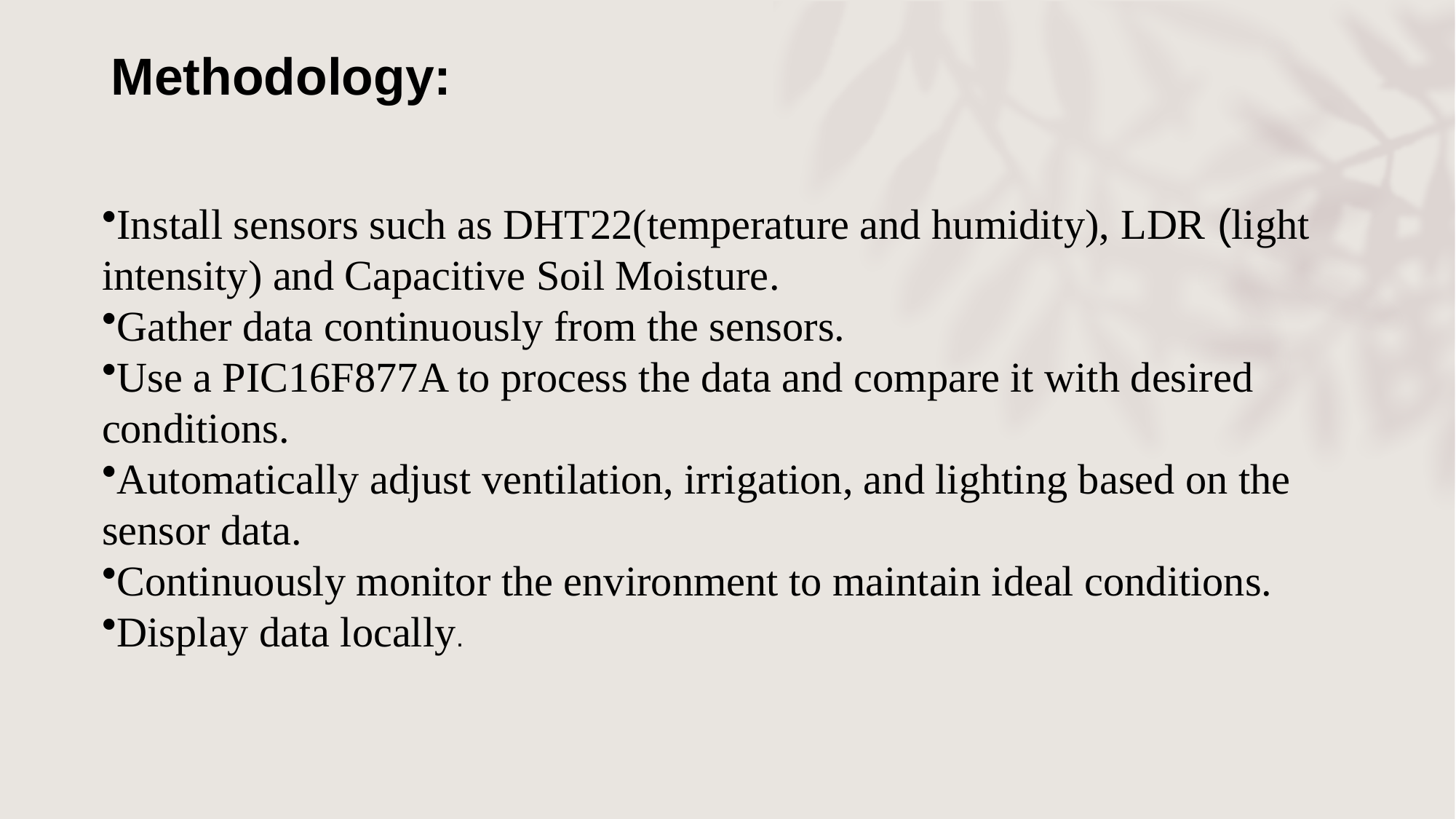

# Methodology:

Install sensors such as DHT22(temperature and humidity), LDR (light intensity) and Capacitive Soil Moisture.
Gather data continuously from the sensors.
Use a PIC16F877A to process the data and compare it with desired conditions.
Automatically adjust ventilation, irrigation, and lighting based on the sensor data.
Continuously monitor the environment to maintain ideal conditions.
Display data locally.